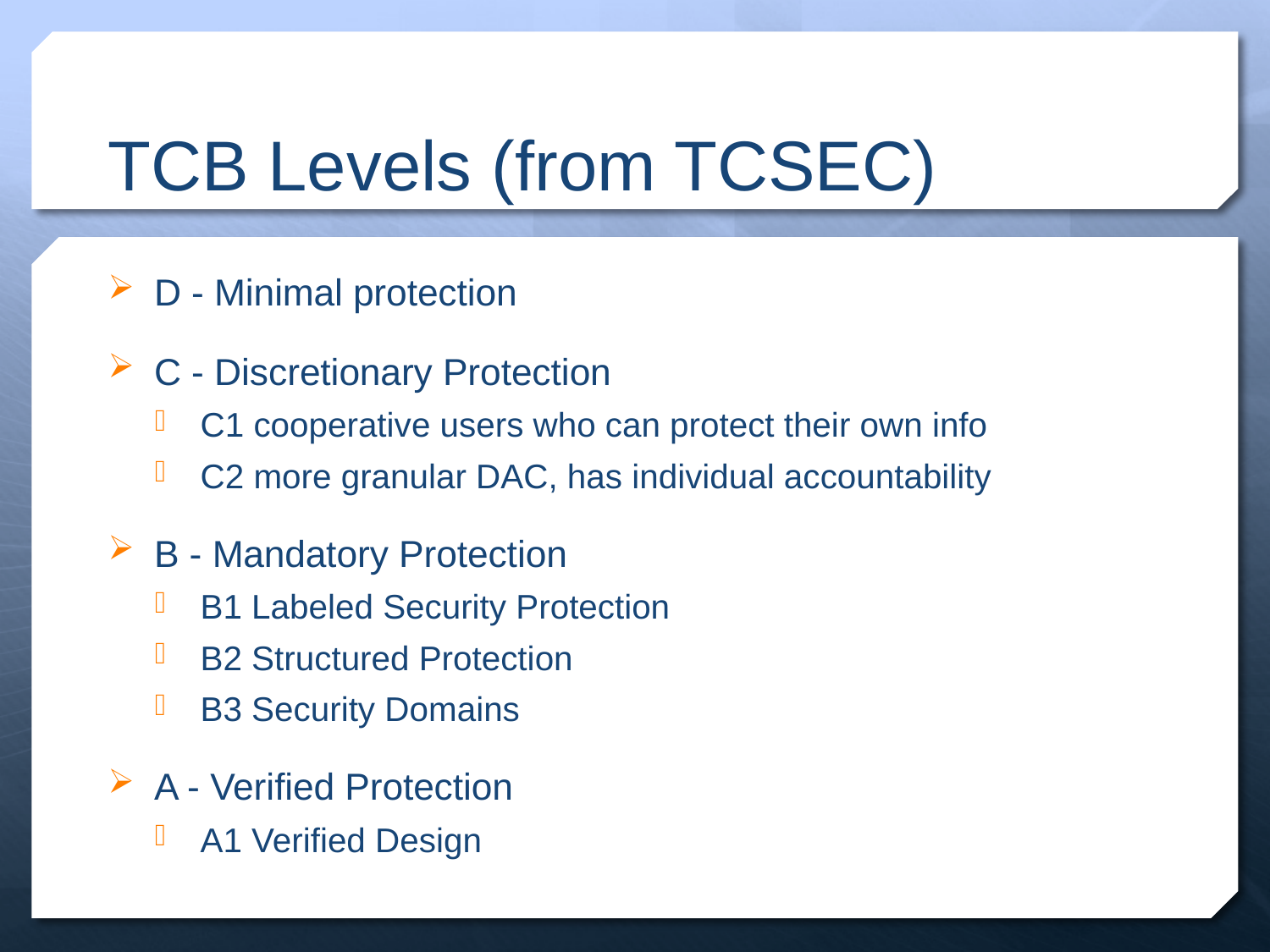

# TCB Levels (from TCSEC)
D - Minimal protection
C - Discretionary Protection
C1 cooperative users who can protect their own info
C2 more granular DAC, has individual accountability
B - Mandatory Protection
B1 Labeled Security Protection
B2 Structured Protection
B3 Security Domains
A - Verified Protection
A1 Verified Design